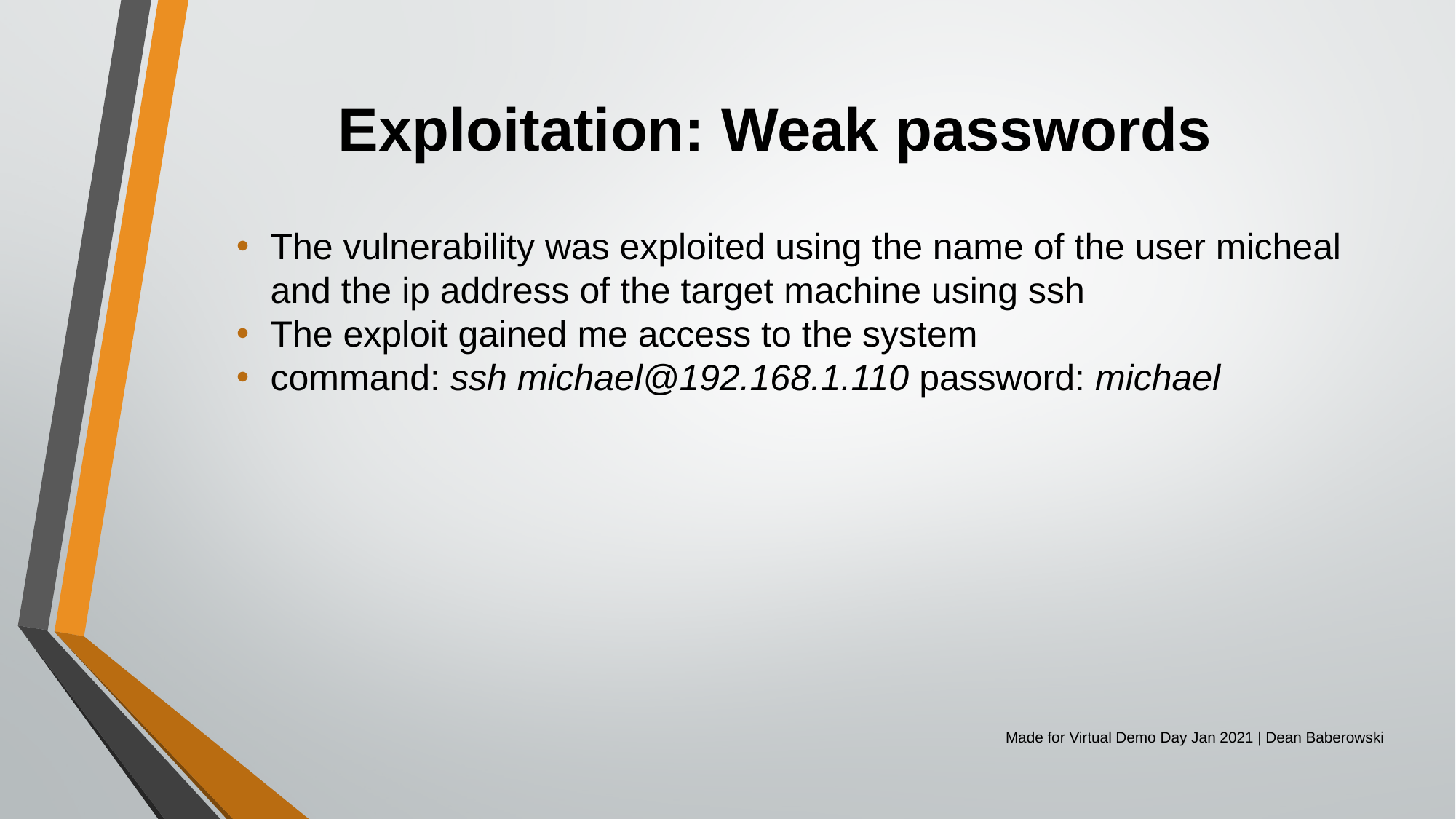

# Exploitation: Weak passwords

The vulnerability was exploited using the name of the user micheal and the ip address of the target machine using ssh
The exploit gained me access to the system
command: ssh michael@192.168.1.110 password: michael
Made for Virtual Demo Day Jan 2021 | Dean Baberowski